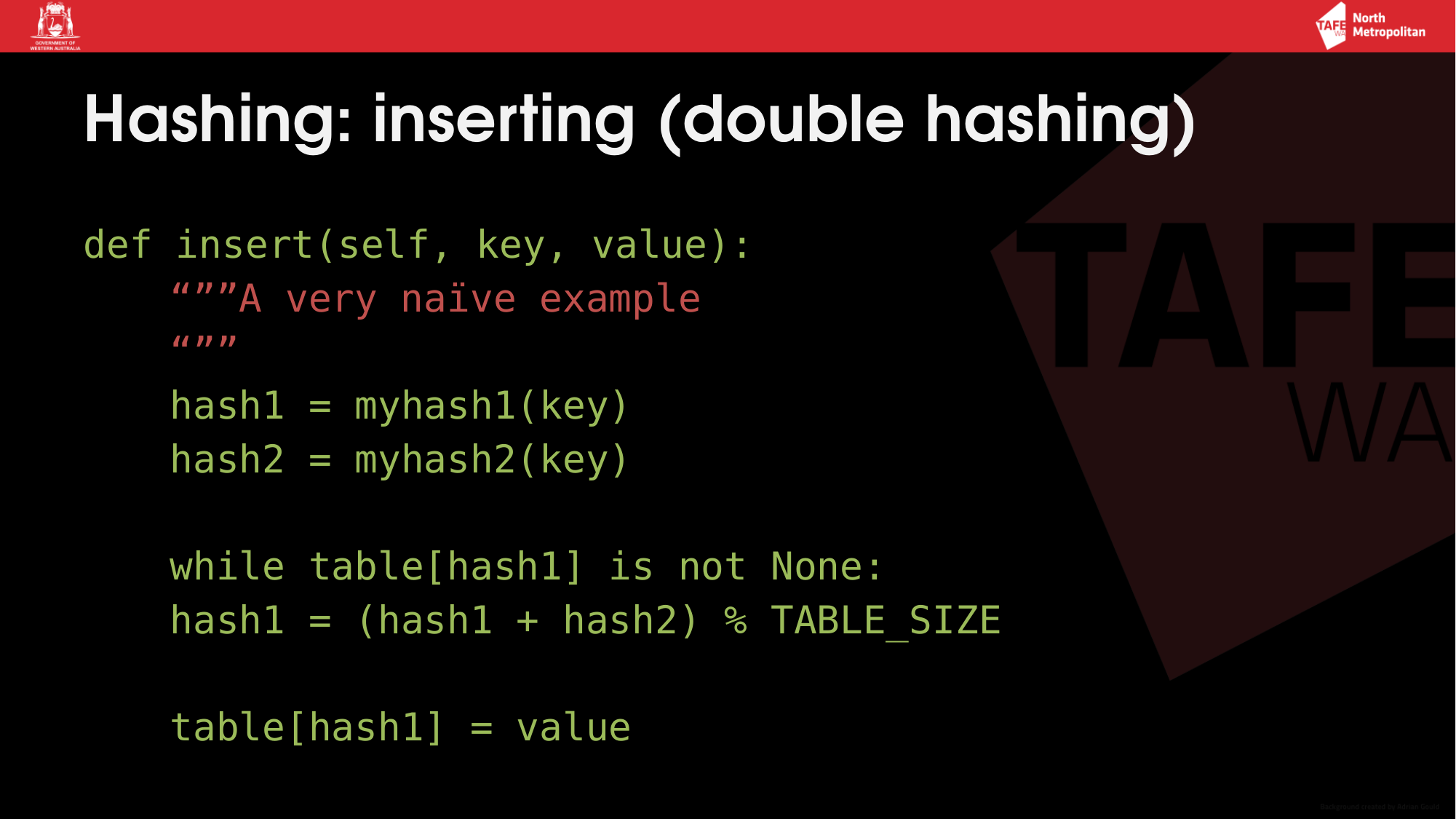

# Hashing: inserting (double hashing)
def insert(self, key, value):
	“””A very naïve example
	“””
	hash1 = myhash1(key)
	hash2 = myhash2(key)

	while table[hash1] is not None:
		hash1 = (hash1 + hash2) % TABLE_SIZE

	table[hash1] = value